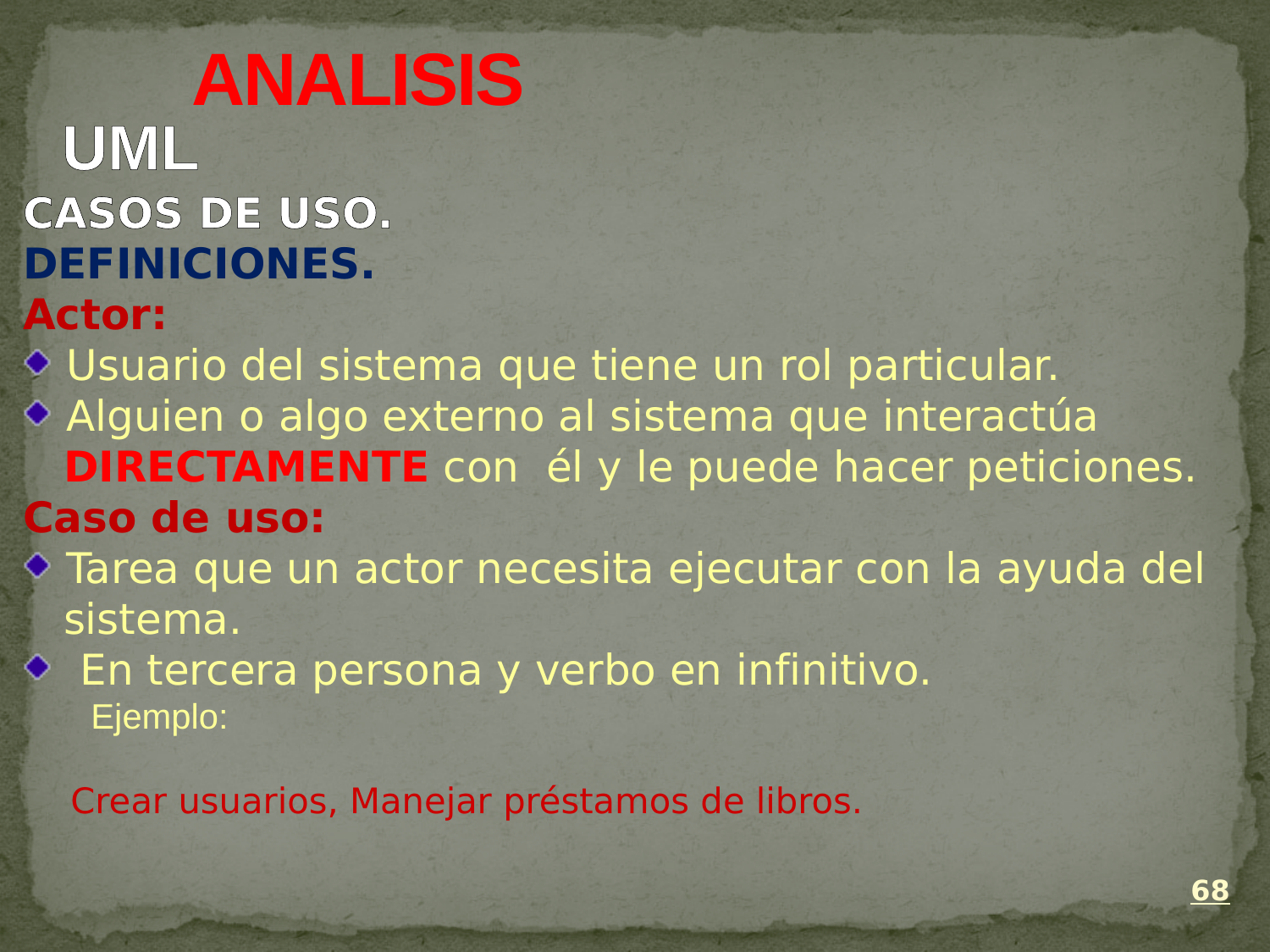

ANALISIS
UML
CASOS DE USO.
DEFINICIONES.
Actor:
 Usuario del sistema que tiene un rol particular.
 Alguien o algo externo al sistema que interactúa
   DIRECTAMENTE con  él y le puede hacer peticiones.
Caso de uso:
 Tarea que un actor necesita ejecutar con la ayuda del
   sistema.
  En tercera persona y verbo en infinitivo.
       Ejemplo:

	Crear usuarios, Manejar préstamos de libros.

68